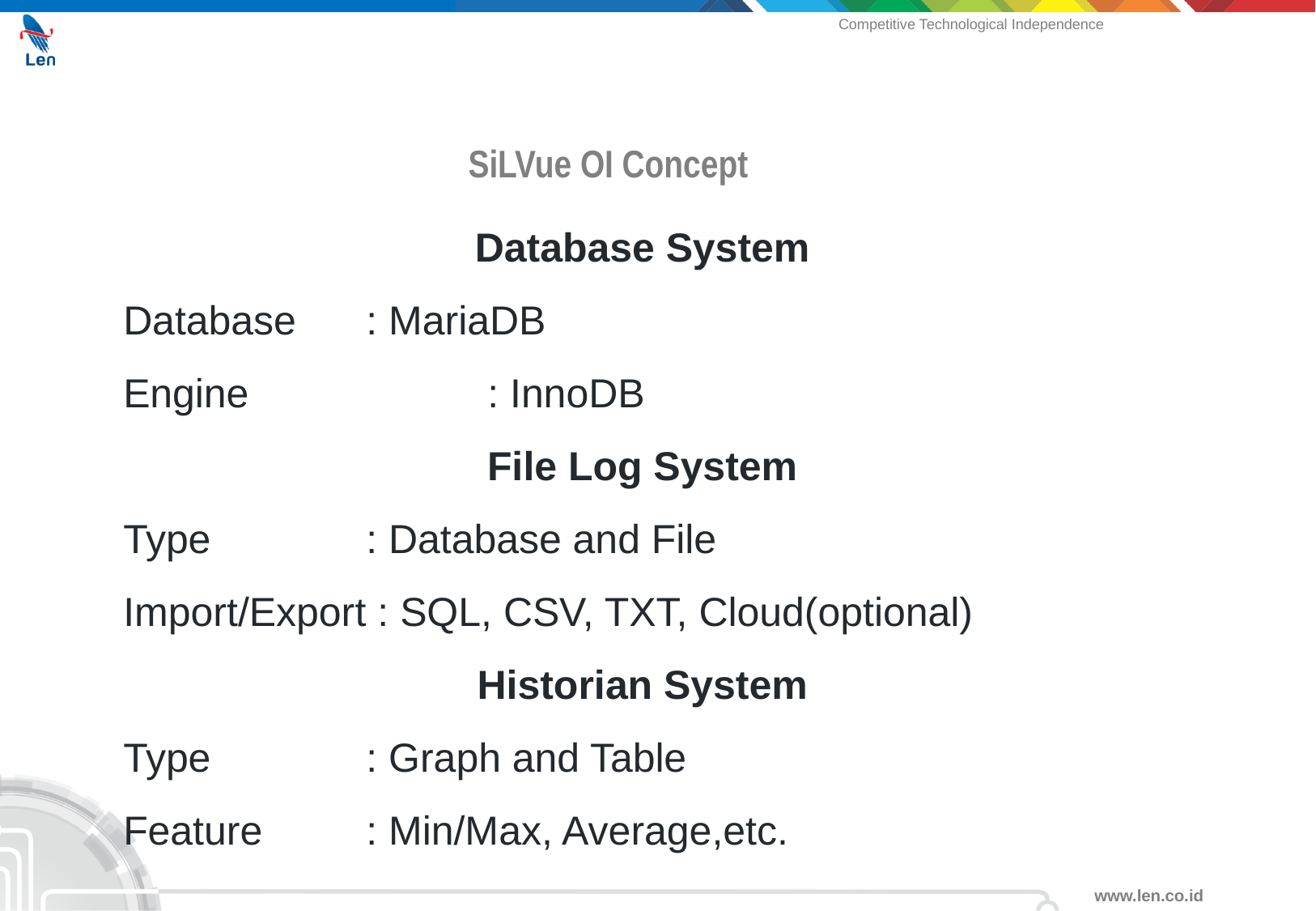

SiLVue OI Concept
Database System
Database	: MariaDB
Engine		: InnoDB
File Log System
Type		: Database and File
Import/Export : SQL, CSV, TXT, Cloud(optional)
Historian System
Type		: Graph and Table
Feature	: Min/Max, Average,etc.